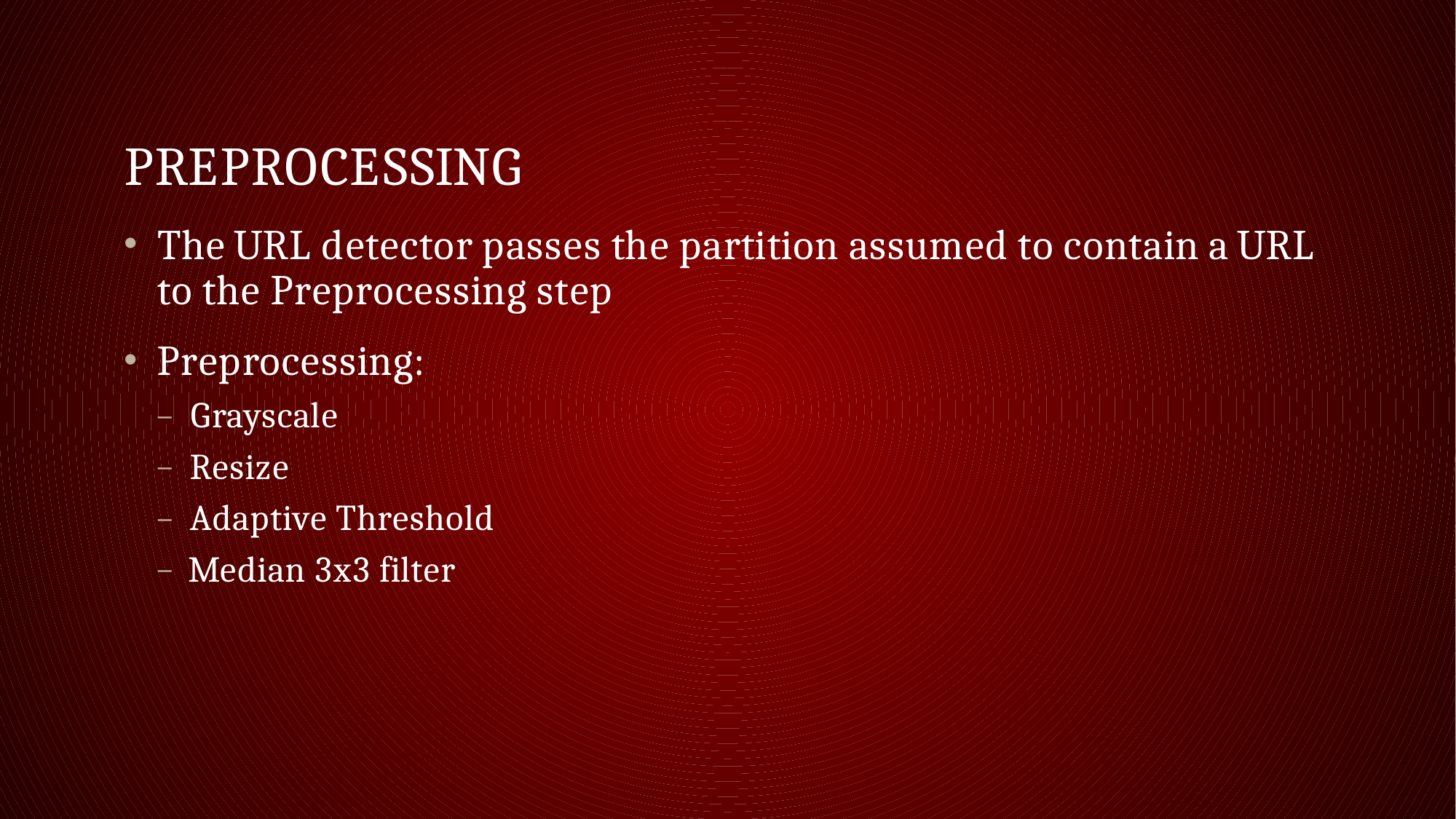

# Preprocessing
The URL detector passes the partition assumed to contain a URL to the Preprocessing step
Preprocessing:
Grayscale
Resize
Adaptive Threshold
Median 3x3 filter